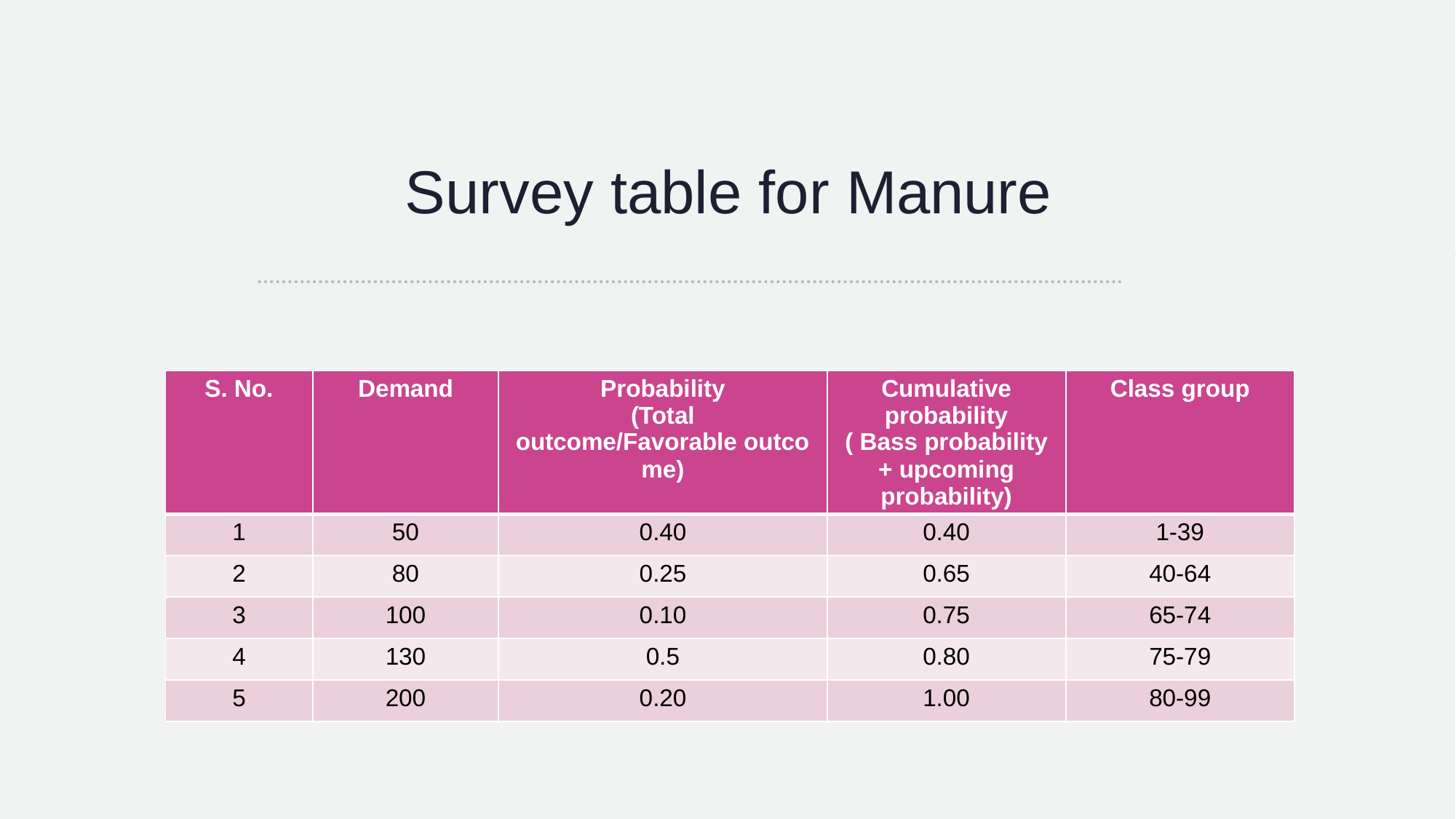

# Survey table for Manure
| S. No. | Demand | Probability (Total outcome/Favorable outcome) | Cumulative probability ( Bass probability + upcoming probability) | Class group |
| --- | --- | --- | --- | --- |
| 1 | 50 | 0.40 | 0.40 | 1-39 |
| 2 | 80 | 0.25 | 0.65 | 40-64 |
| 3 | 100 | 0.10 | 0.75 | 65-74 |
| 4 | 130 | 0.5 | 0.80 | 75-79 |
| 5 | 200 | 0.20 | 1.00 | 80-99 |